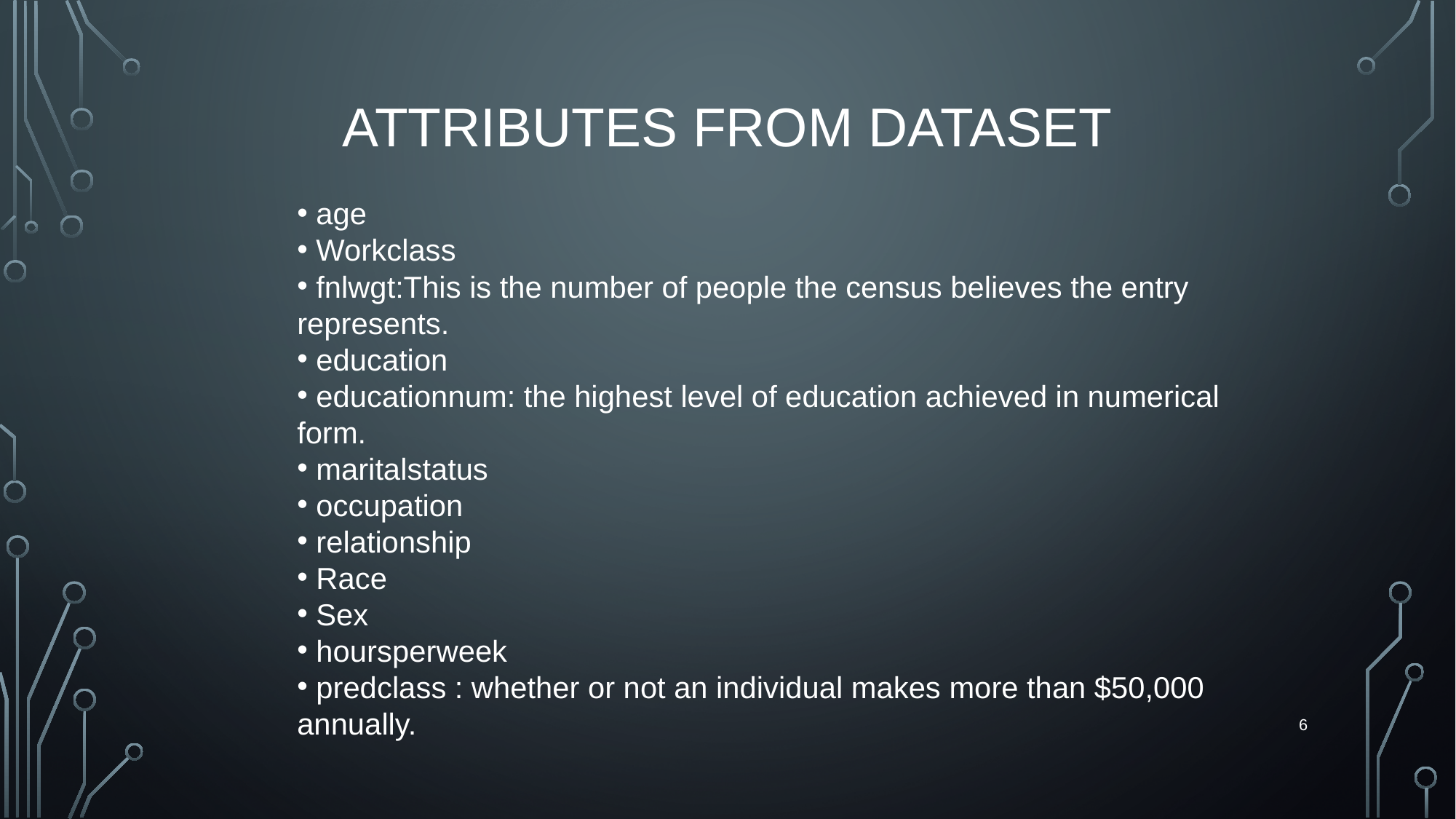

# attributes from dataset
 age
 Workclass
 fnlwgt:This is the number of people the census believes the entry represents.
 education
 education­num: the highest level of education achieved in numerical form.
 marital­status
 occupation
 relationship
 Race
 Sex
 hours­per­week
 predclass : whether or not an individual makes more than $50,000 annually.

6